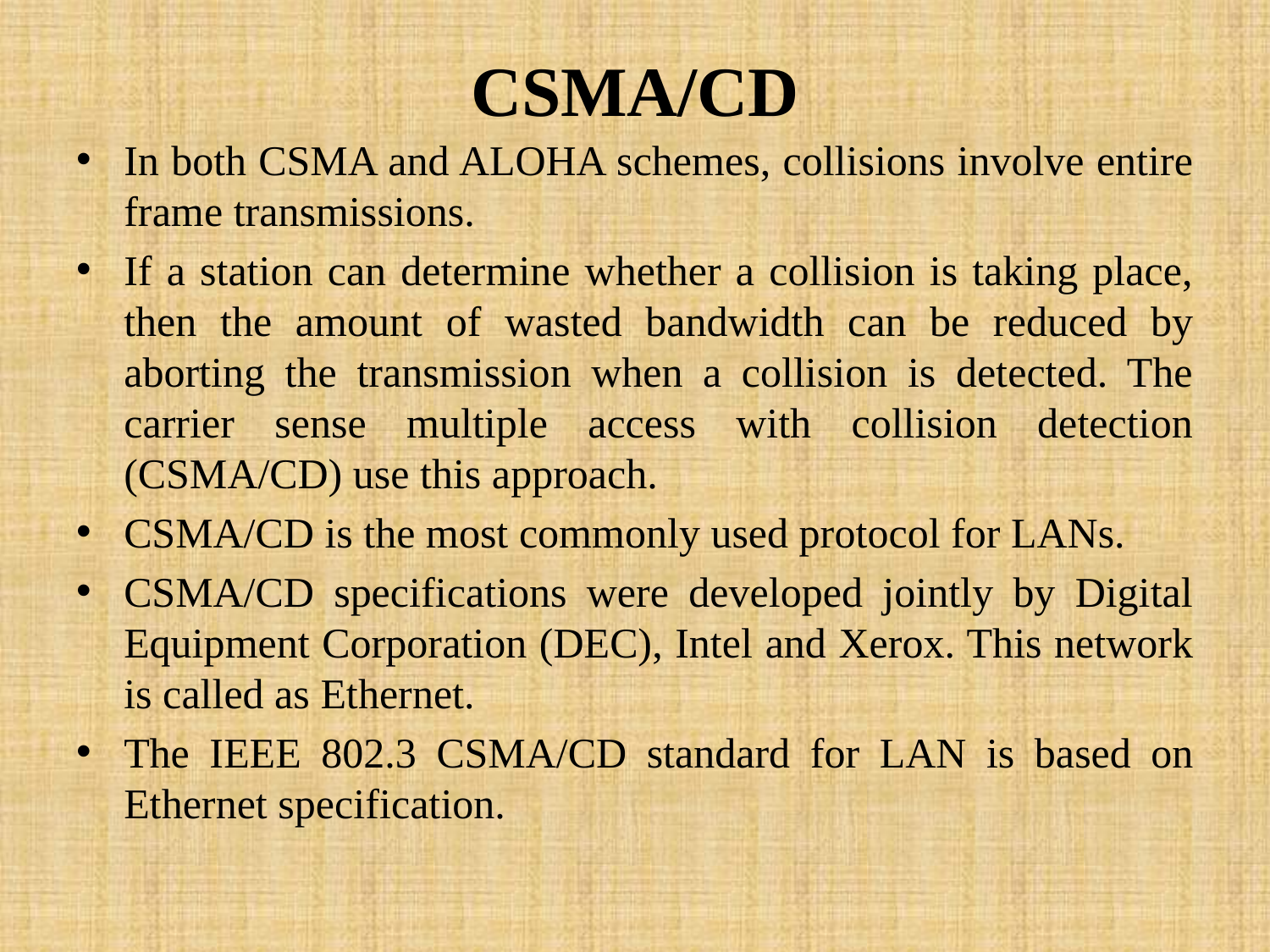

# CSMA/CD
In both CSMA and ALOHA schemes, collisions involve entire frame transmissions.
If a station can determine whether a collision is taking place, then the amount of wasted bandwidth can be reduced by aborting the transmission when a collision is detected. The carrier sense multiple access with collision detection (CSMA/CD) use this approach.
CSMA/CD is the most commonly used protocol for LANs.
CSMA/CD specifications were developed jointly by Digital Equipment Corporation (DEC), Intel and Xerox. This network is called as Ethernet.
The IEEE 802.3 CSMA/CD standard for LAN is based on Ethernet specification.